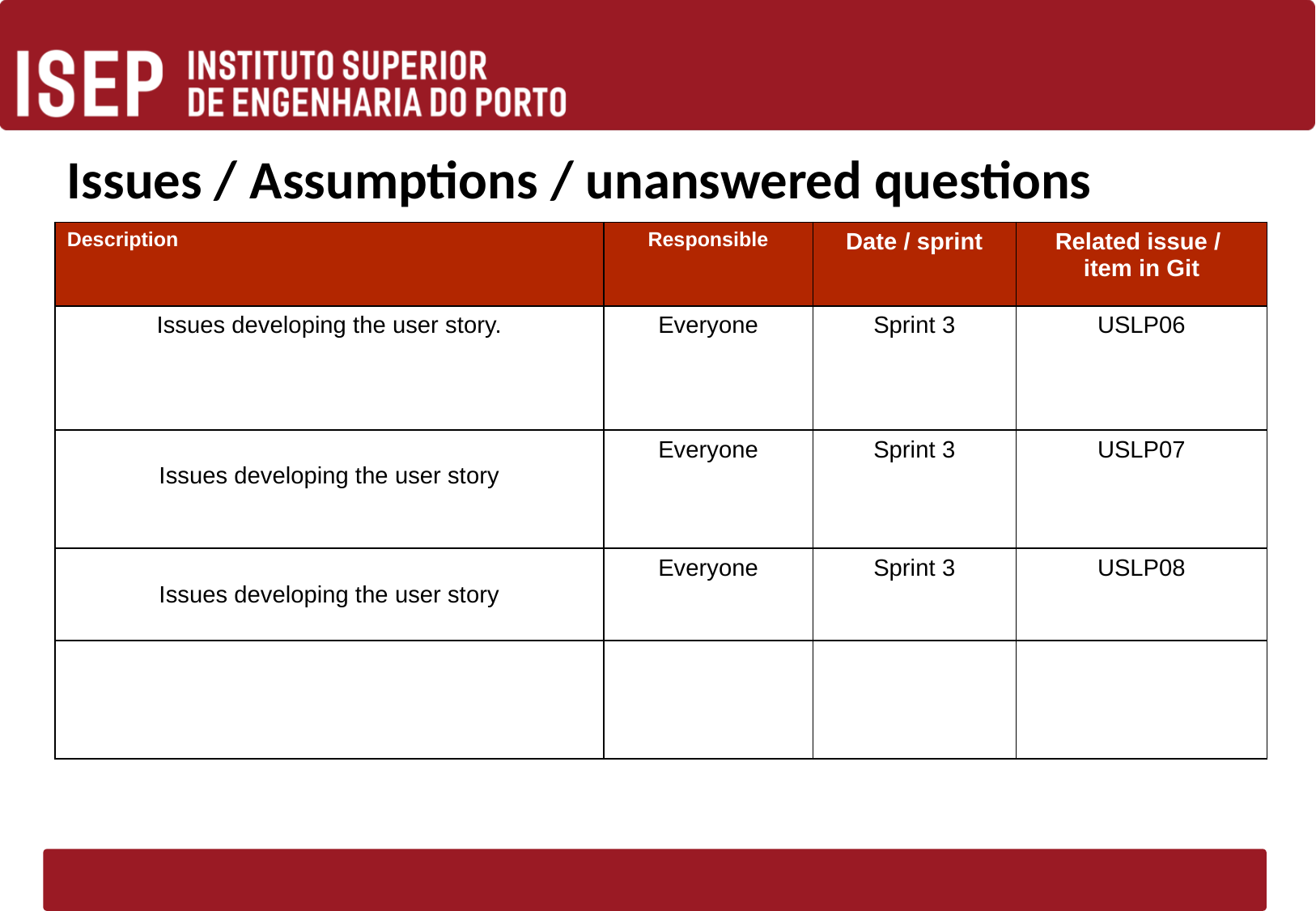

# Issues / Assumptions / unanswered questions
| Description | Responsible | Date / sprint | Related issue / item in Git |
| --- | --- | --- | --- |
| Issues developing the user story. | Everyone | Sprint 3 | USLP06 |
| Issues developing the user story | Everyone | Sprint 3 | USLP07 |
| Issues developing the user story | Everyone | Sprint 3 | USLP08 |
|  |  |  |  |